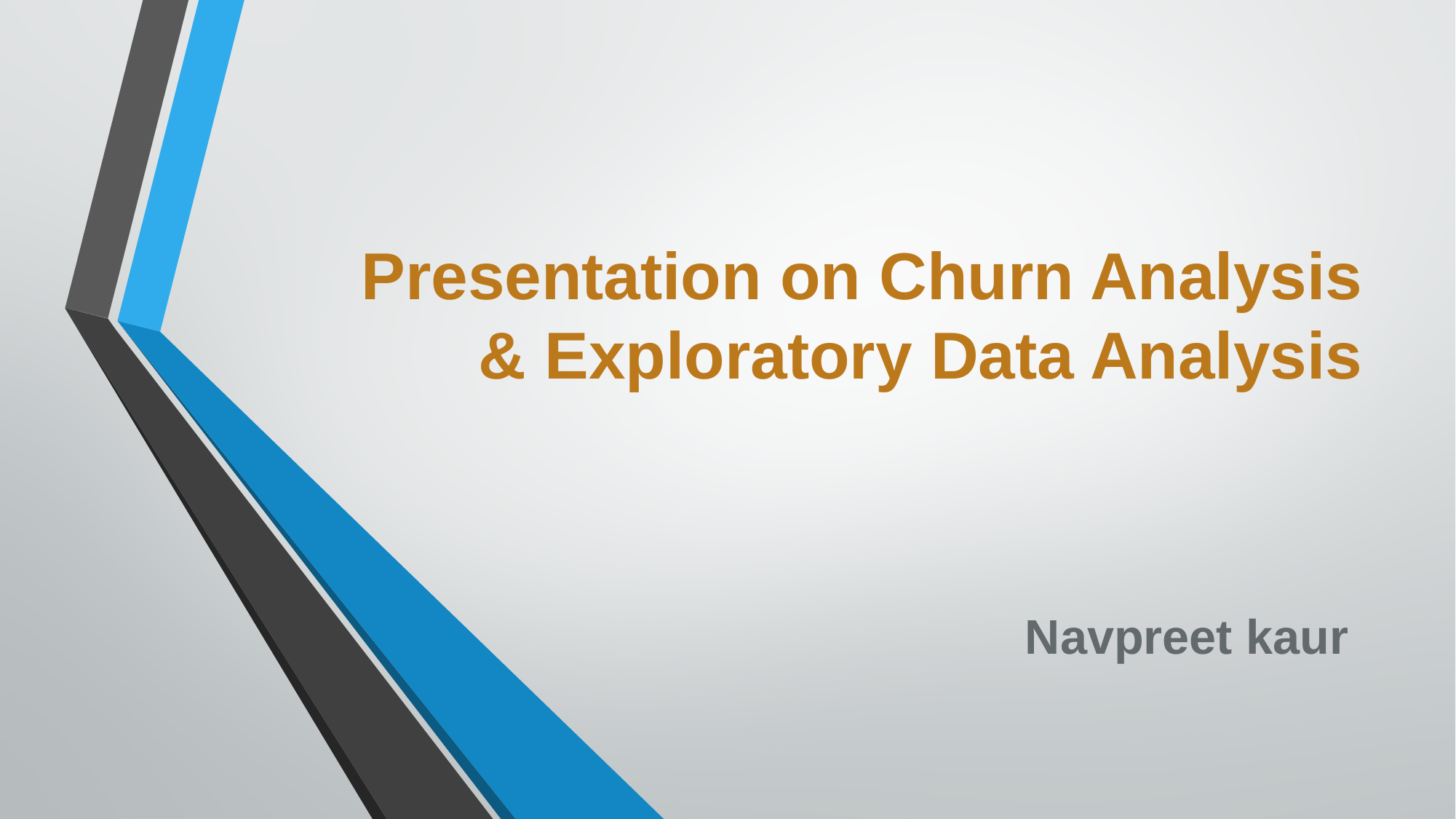

# Presentation on Churn Analysis & Exploratory Data Analysis
Navpreet kaur